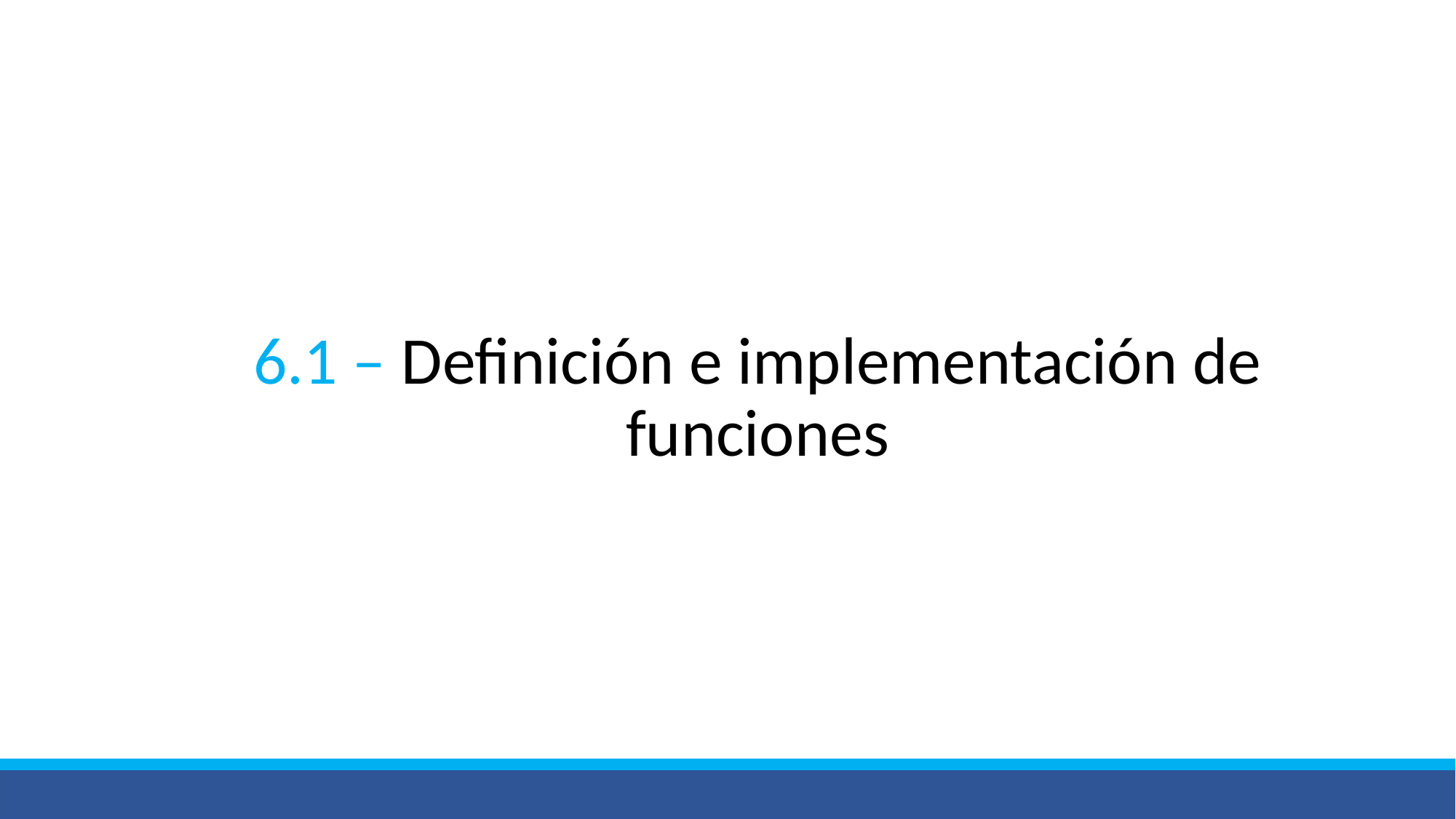

# 6.1 – Definición e implementación de funciones